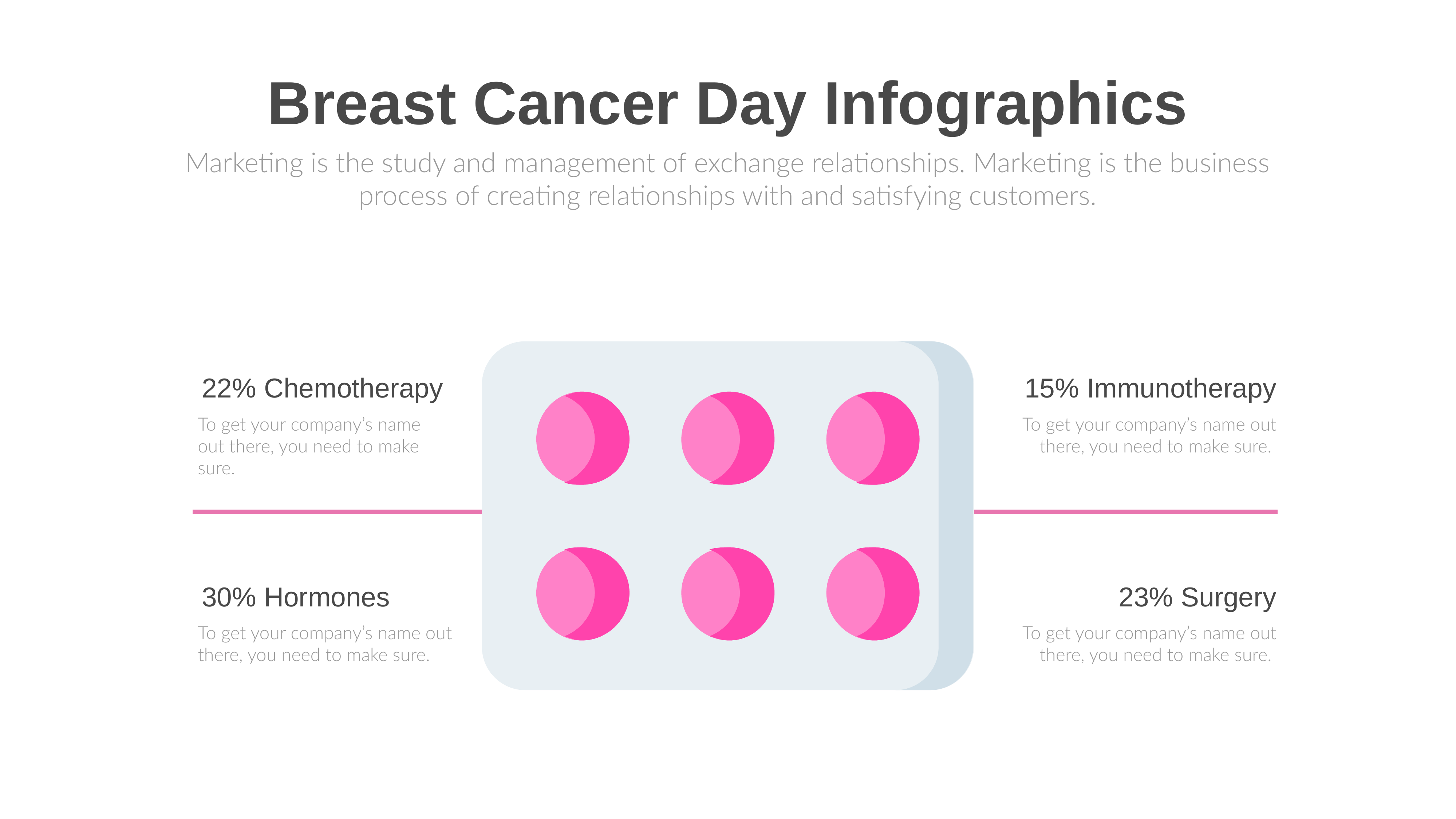

Breast Cancer Day Infographics
Marketing is the study and management of exchange relationships. Marketing is the business process of creating relationships with and satisfying customers.

22% Chemotherapy
15% Immunotherapy
To get your company’s name out there, you need to make sure.
To get your company’s name out there, you need to make sure.
30% Hormones
23% Surgery
To get your company’s name out there, you need to make sure.
To get your company’s name out there, you need to make sure.